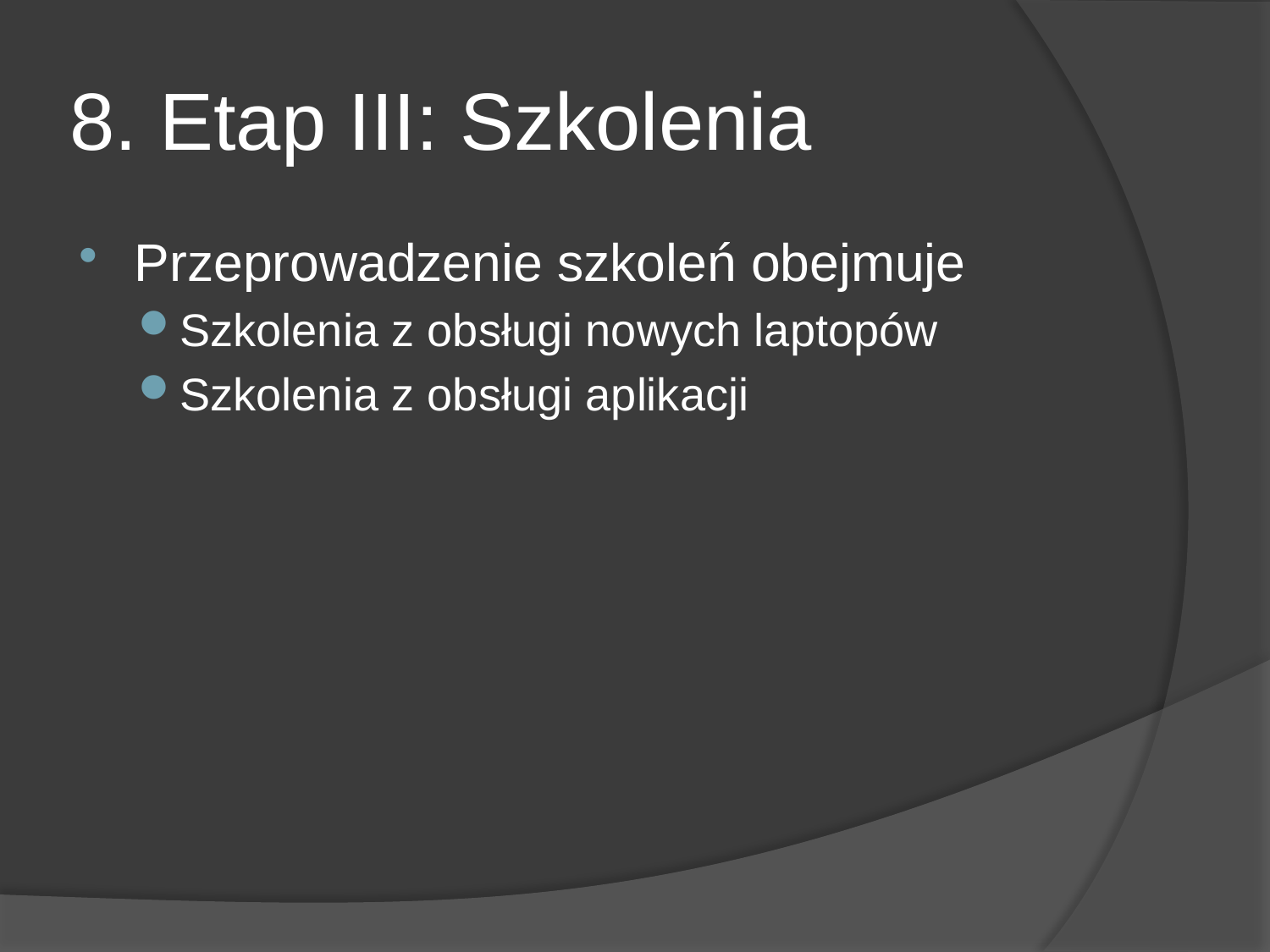

# 8. Etap III: Szkolenia
Przeprowadzenie szkoleń obejmuje
Szkolenia z obsługi nowych laptopów
Szkolenia z obsługi aplikacji